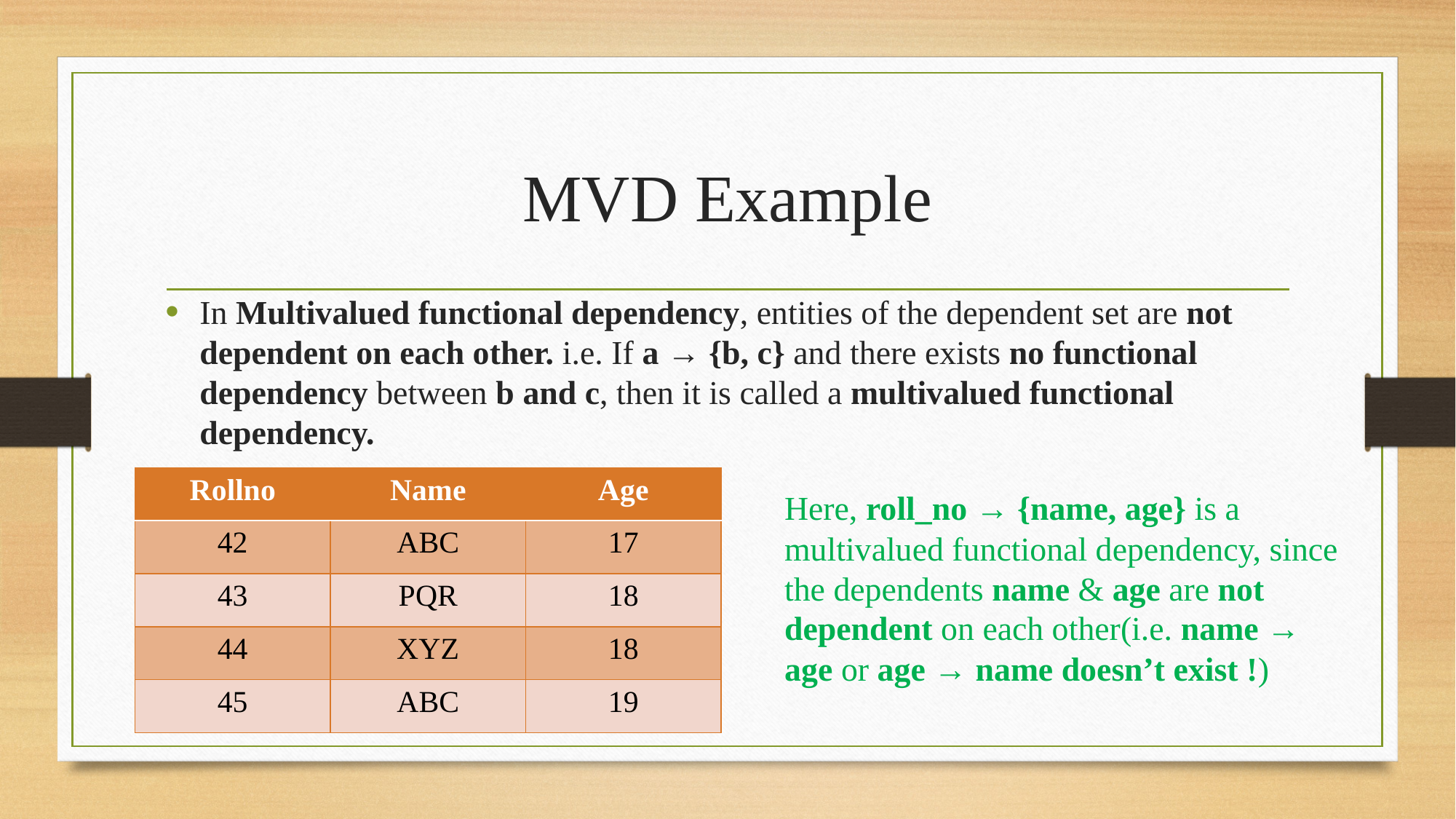

# MVD Example
In Multivalued functional dependency, entities of the dependent set are not dependent on each other. i.e. If a → {b, c} and there exists no functional dependency between b and c, then it is called a multivalued functional dependency.

| Rollno | Name | Age |
| --- | --- | --- |
| 42 | ABC | 17 |
| 43 | PQR | 18 |
| 44 | XYZ | 18 |
| 45 | ABC | 19 |
Here, roll_no → {name, age} is a multivalued functional dependency, since the dependents name & age are not dependent on each other(i.e. name → age or age → name doesn’t exist !)